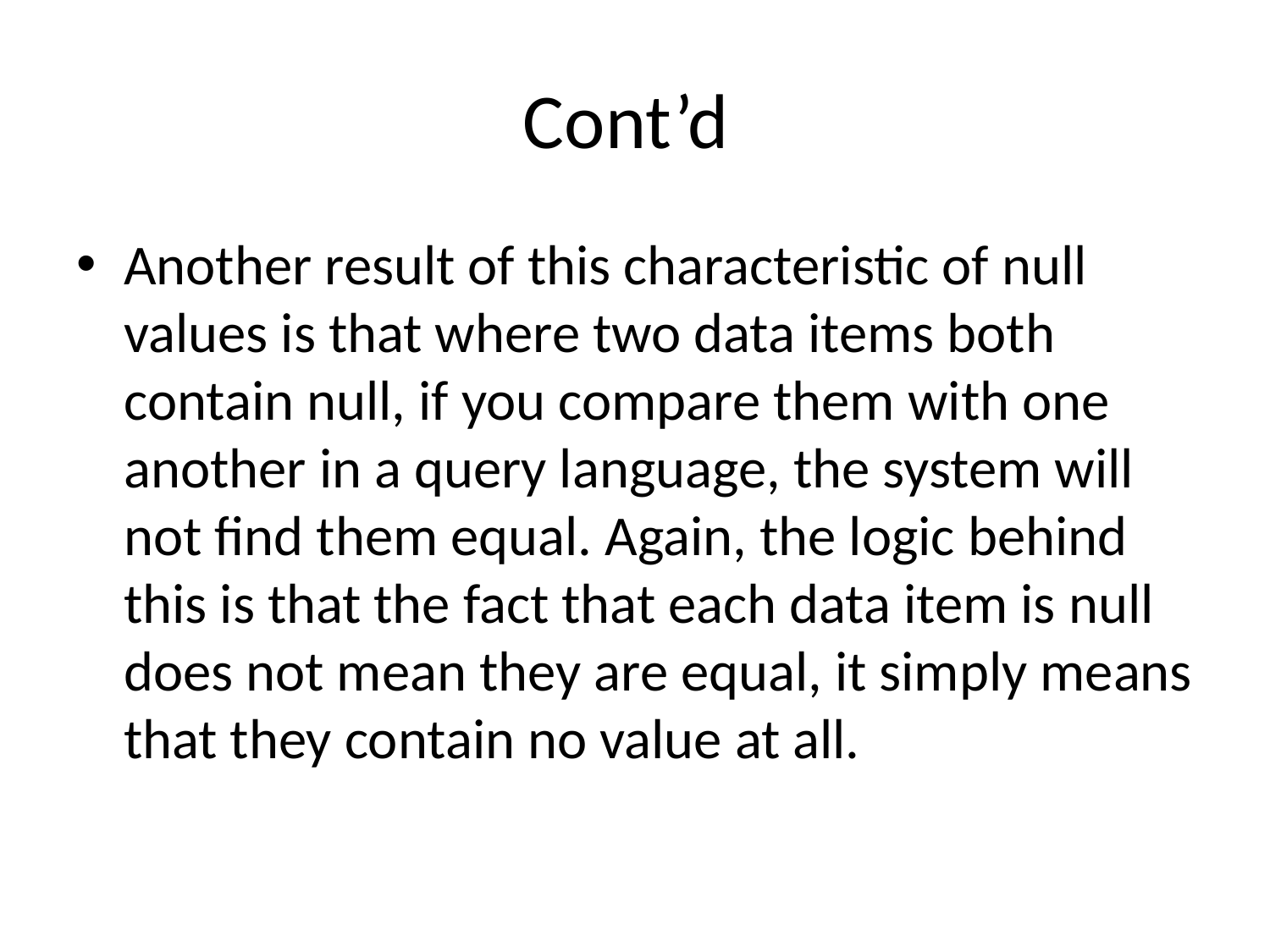

# Cont’d
Another result of this characteristic of null values is that where two data items both contain null, if you compare them with one another in a query language, the system will not find them equal. Again, the logic behind this is that the fact that each data item is null does not mean they are equal, it simply means that they contain no value at all.